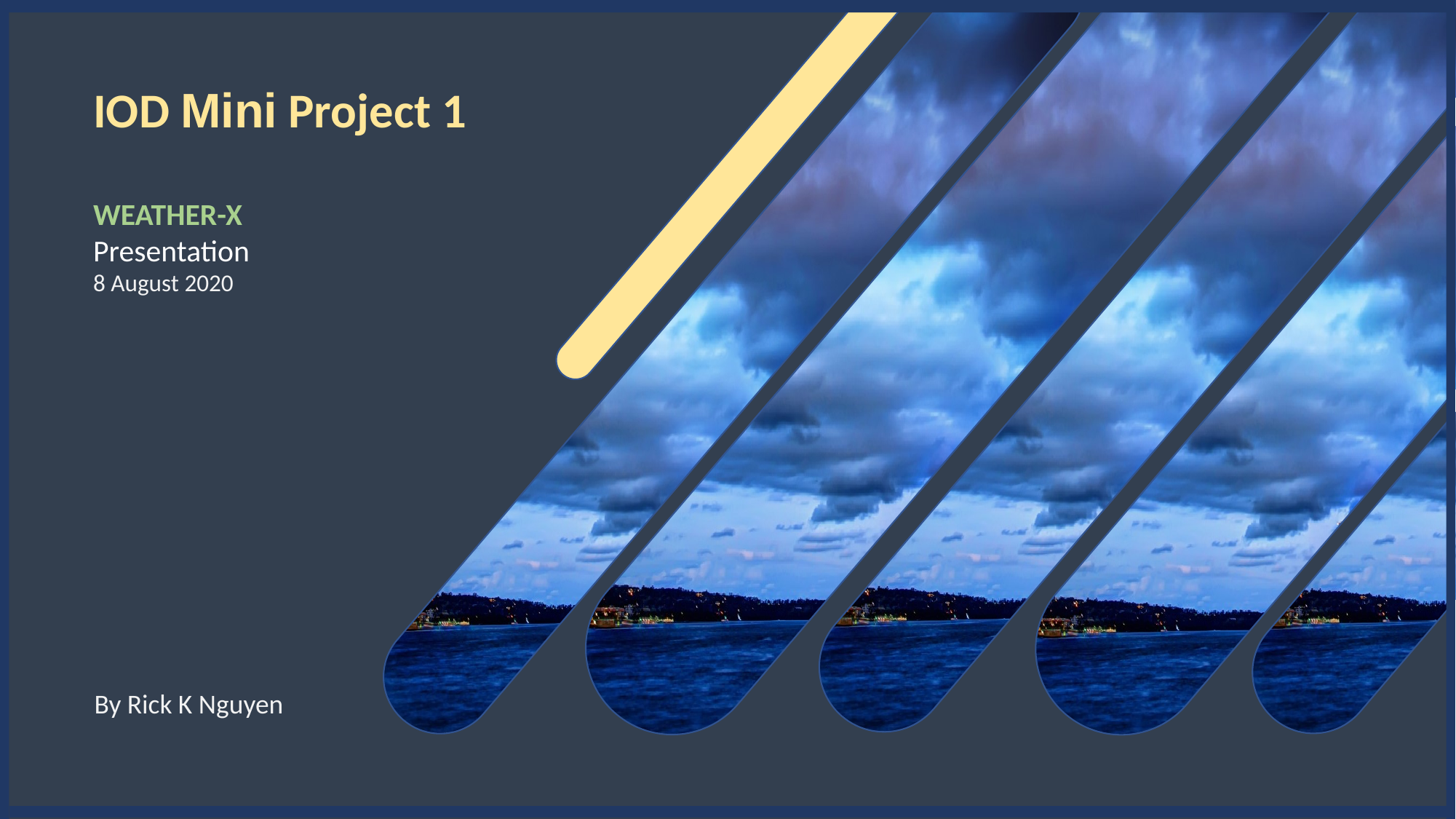

IOD Mini Project 1

WEATHER-X Presentation
8 August 2020

By Rick K Nguyen